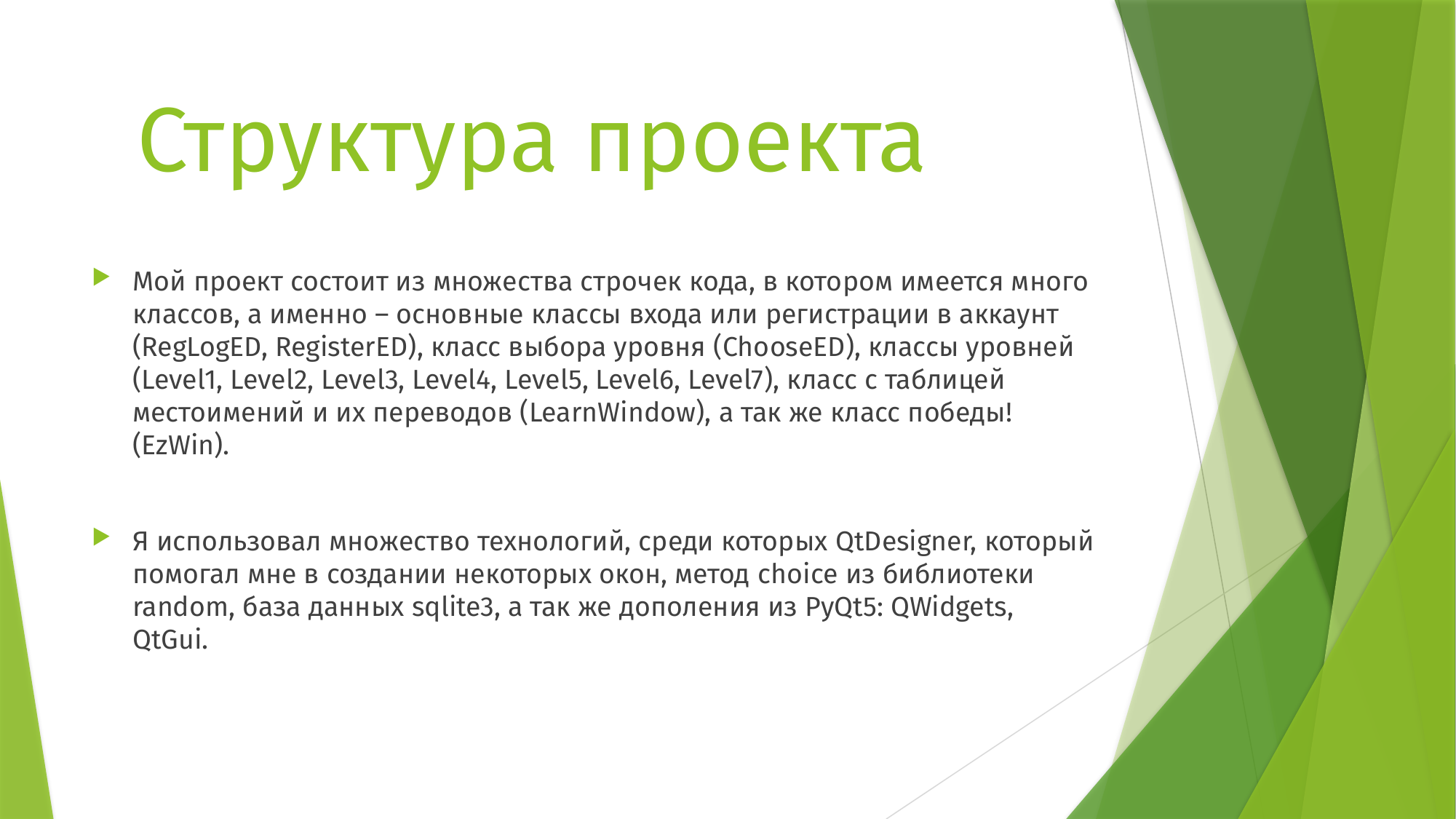

# Структура проекта
Мой проект состоит из множества строчек кода, в котором имеется много классов, а именно – основные классы входа или регистрации в аккаунт (RegLogED, RegisterED), класс выбора уровня (ChooseED), классы уровней (Level1, Level2, Level3, Level4, Level5, Level6, Level7), класс с таблицей местоимений и их переводов (LearnWindow), а так же класс победы! (EzWin).

Я использовал множество технологий, среди которых QtDesigner, который помогал мне в создании некоторых окон, метод choice из библиотеки random, база данных sqlite3, а так же дополения из PyQt5: QWidgets, QtGui.